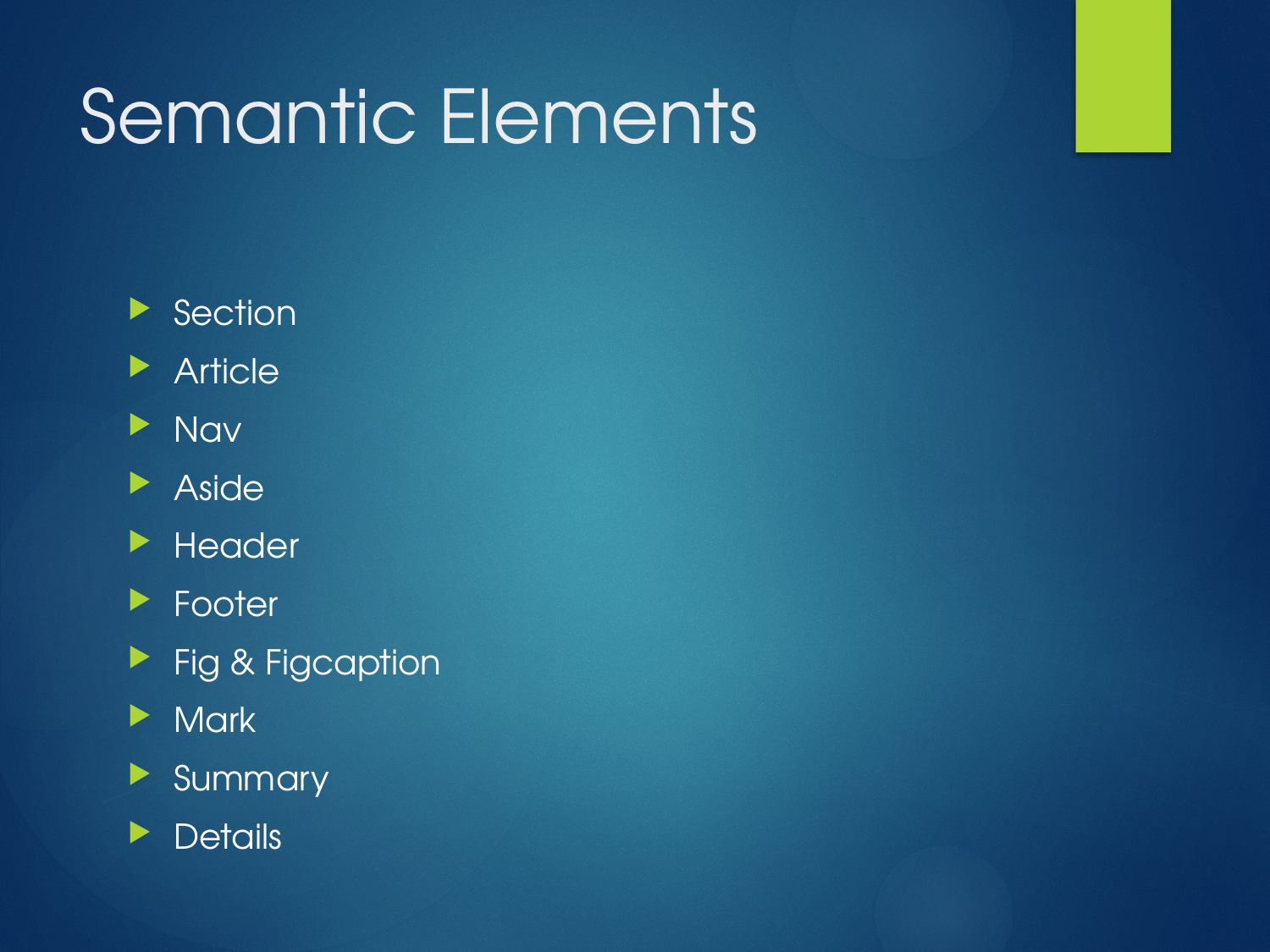

# Semantic Elements
Section
Article
Nav
Aside
Header
Footer
Fig & Figcaption
Mark
Summary
Details